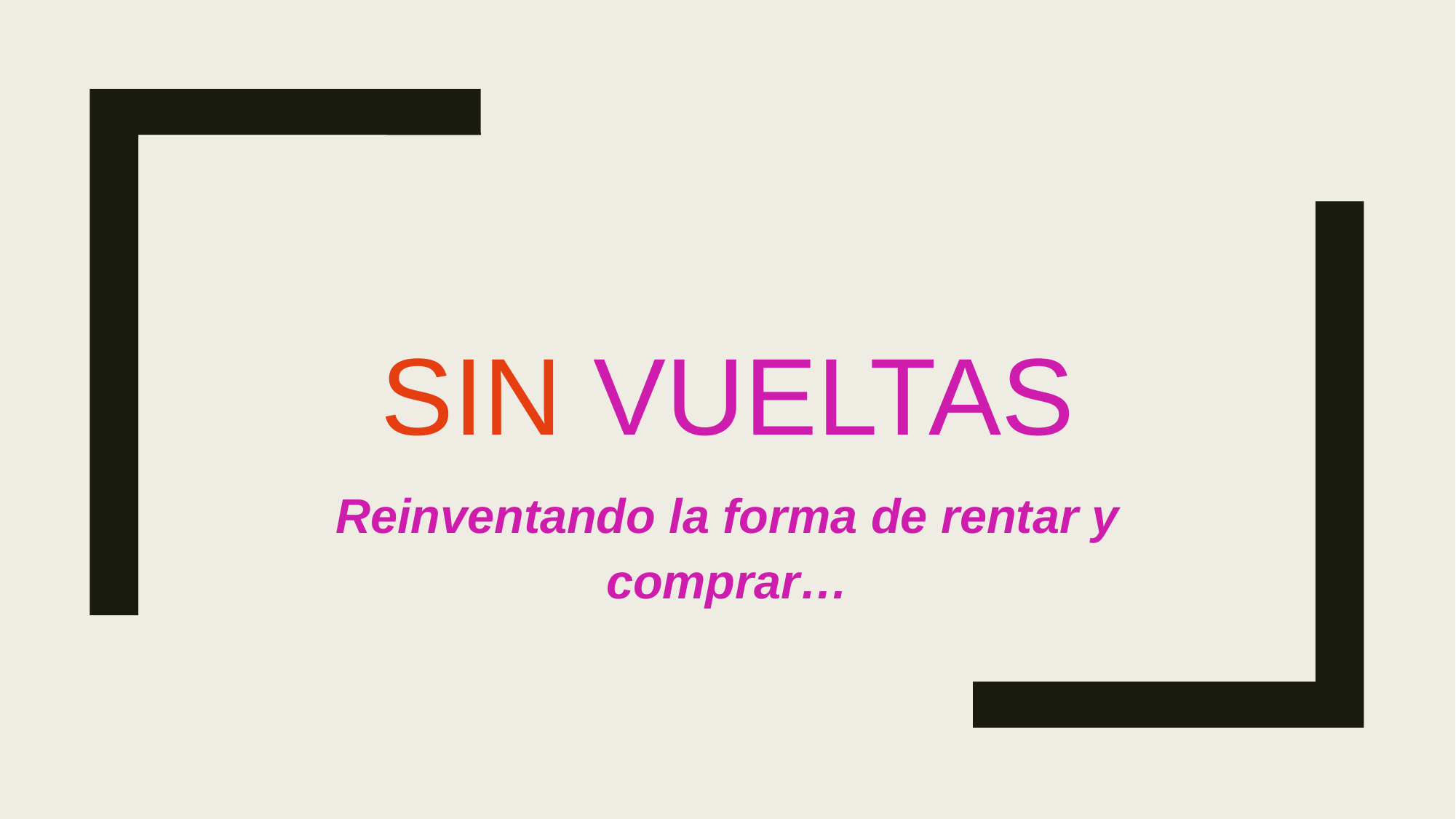

# SIN VUELTAS
Reinventando la forma de rentar y comprar…